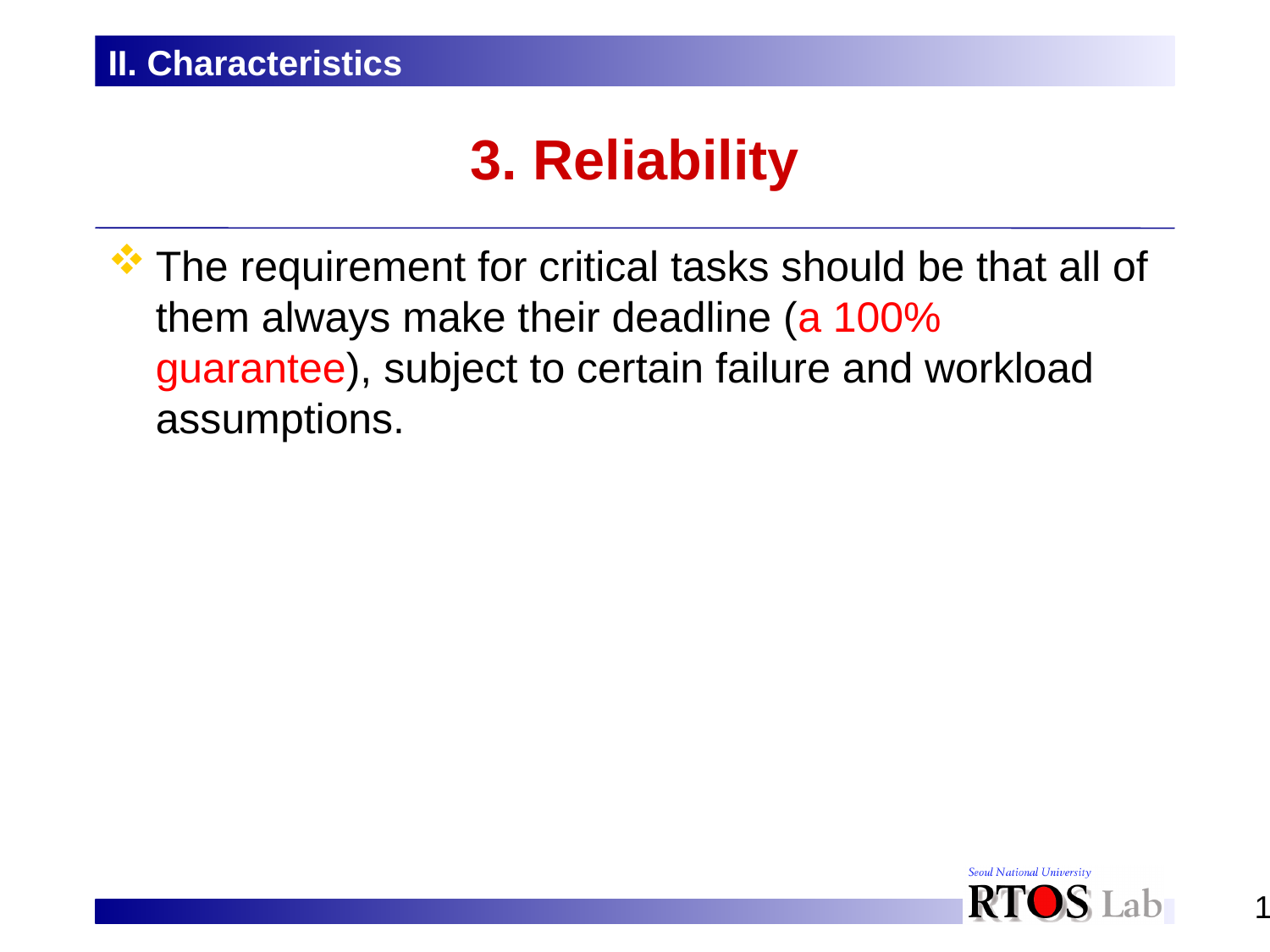

II. Characteristics
# 3. Reliability
The requirement for critical tasks should be that all of them always make their deadline (a 100% guarantee), subject to certain failure and workload assumptions.